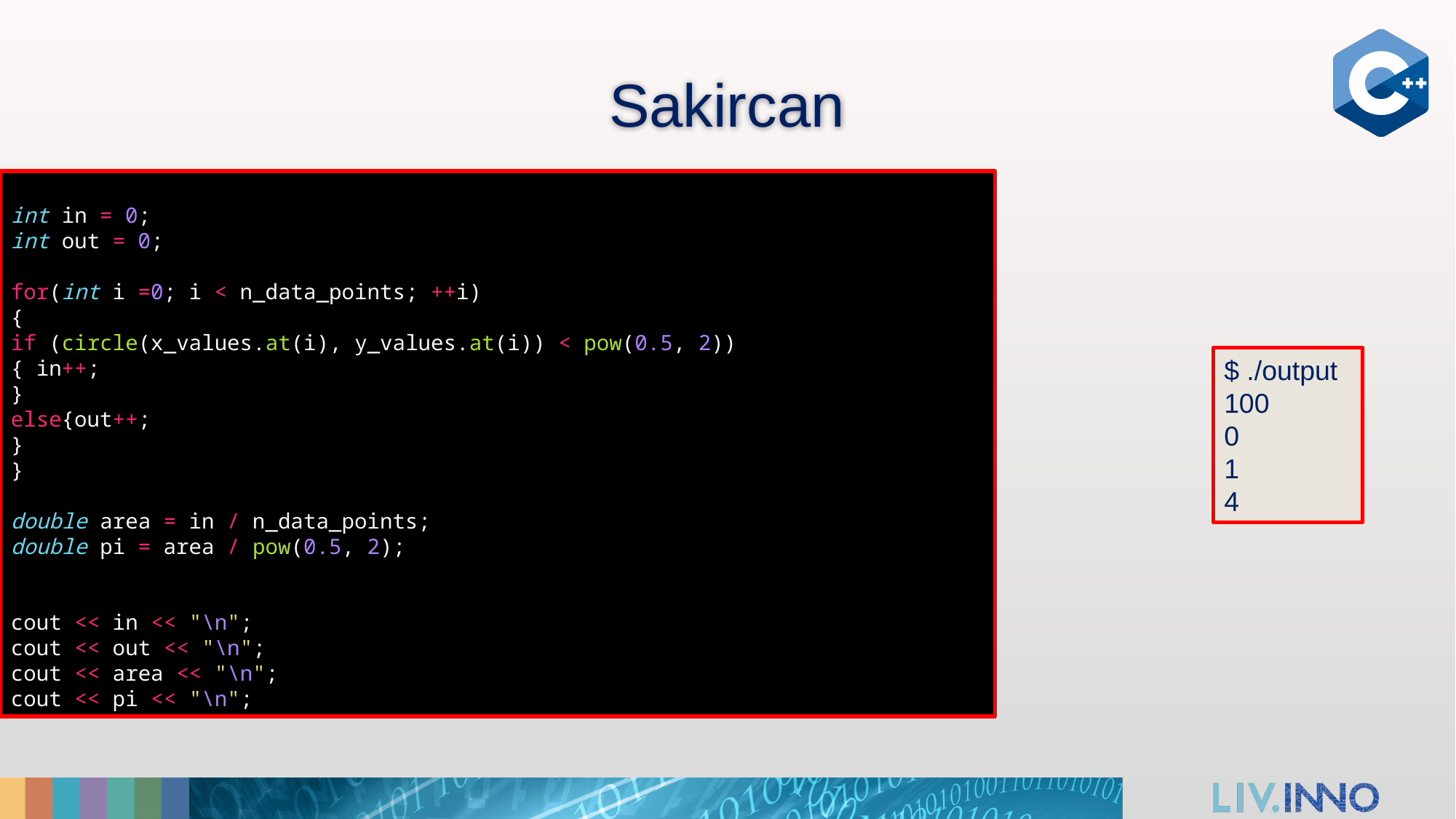

# Sakircan
int in = 0;
int out = 0;
for(int i =0; i < n_data_points; ++i)
{
if (circle(x_values.at(i), y_values.at(i)) < pow(0.5, 2))
{ in++;
}
else{out++;
}
}
double area = in / n_data_points;
double pi = area / pow(0.5, 2);
cout << in << "\n";
cout << out << "\n";
cout << area << "\n";
cout << pi << "\n";
$ ./output
100
0
1
4